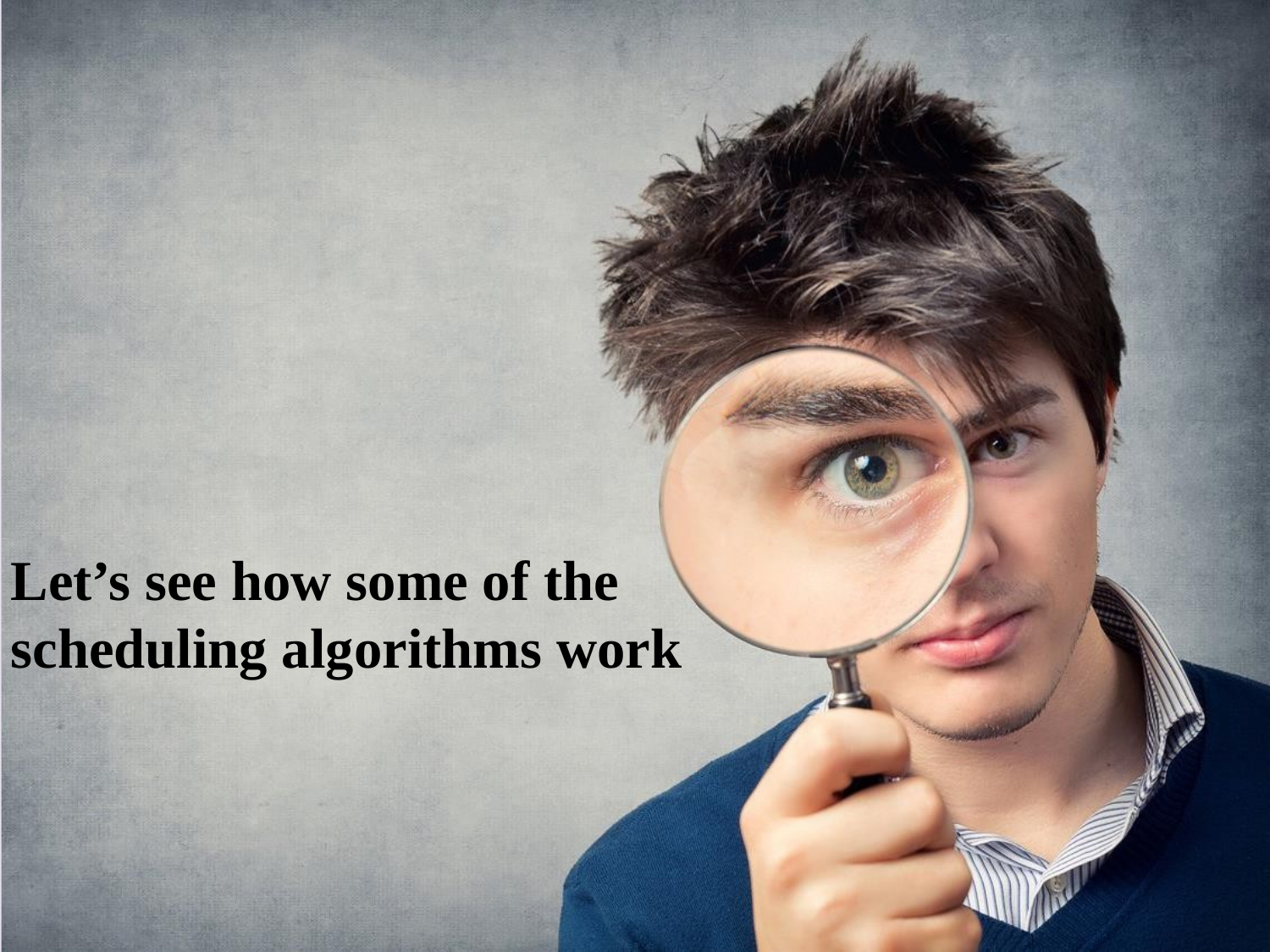

#
Let’s see how some of the  scheduling algorithms work
13
Embedded and Real-Time Systems, Spring 2021, AUT, Tehran, Iran